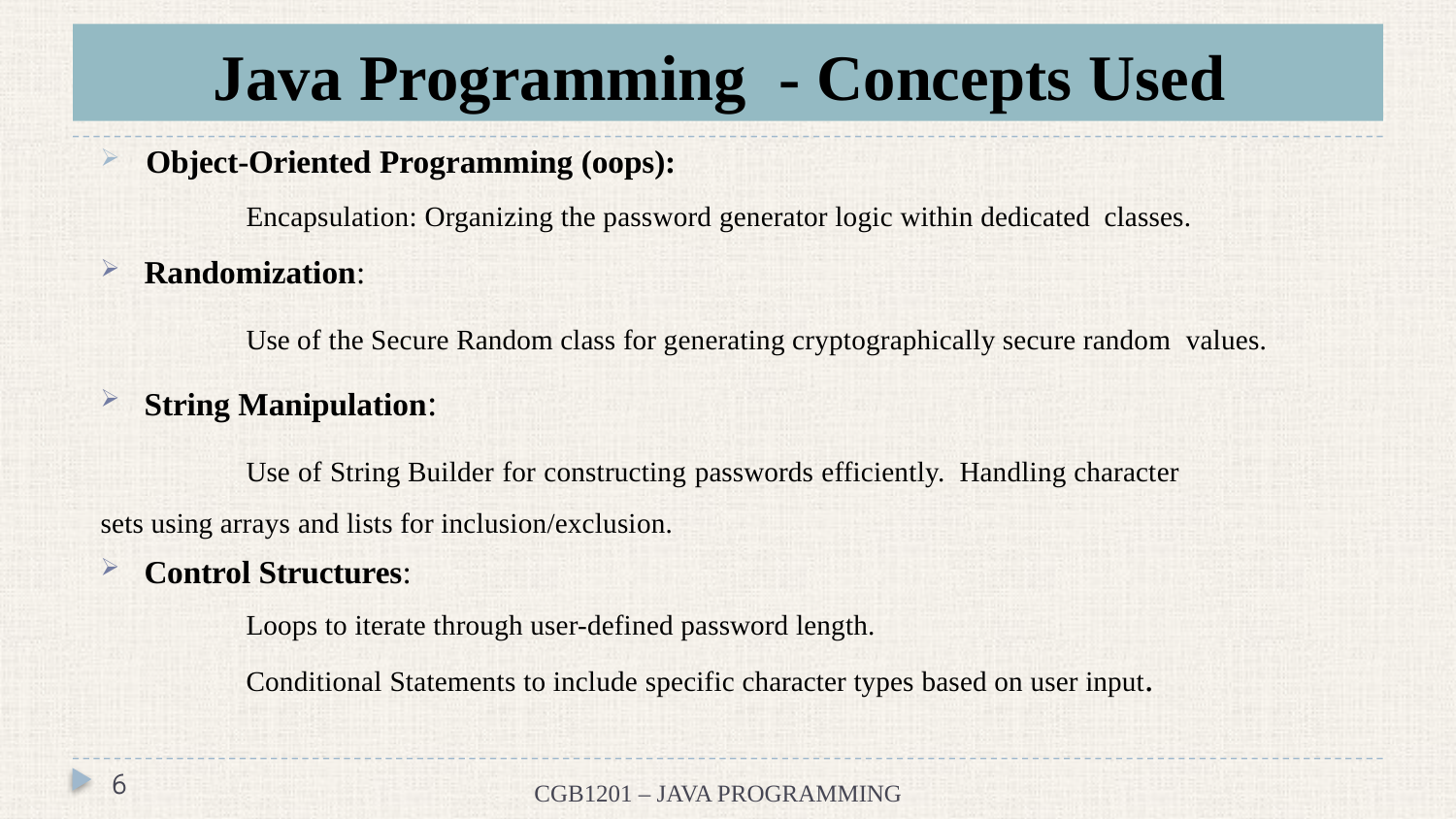

# Java Programming  - Concepts Used
Object-Oriented Programming (oops):
	Encapsulation: Organizing the password generator logic within dedicated  classes.
Randomization:
	Use of the Secure Random class for generating cryptographically secure random  values.
String Manipulation:
	Use of String Builder for constructing passwords efficiently.  Handling character sets using arrays and lists for inclusion/exclusion.
Control Structures:
	Loops to iterate through user-defined password length.
	Conditional Statements to include specific character types based on user input.

6
CGB1201 – JAVA PROGRAMMING